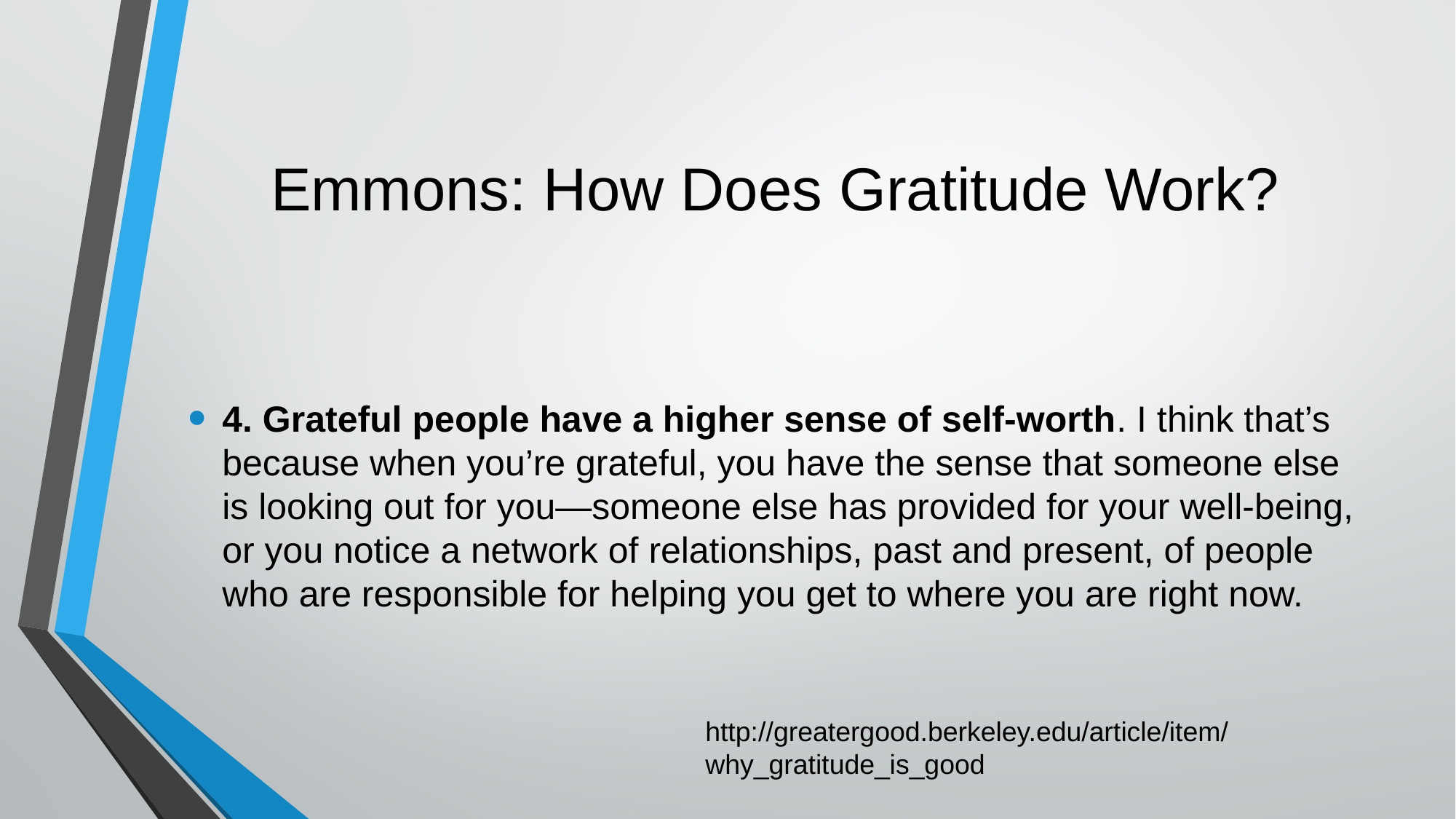

# Emmons: How Does Gratitude Work?
4. Grateful people have a higher sense of self-worth. I think that’s because when you’re grateful, you have the sense that someone else is looking out for you—someone else has provided for your well-being, or you notice a network of relationships, past and present, of people who are responsible for helping you get to where you are right now.
http://greatergood.berkeley.edu/article/item/why_gratitude_is_good